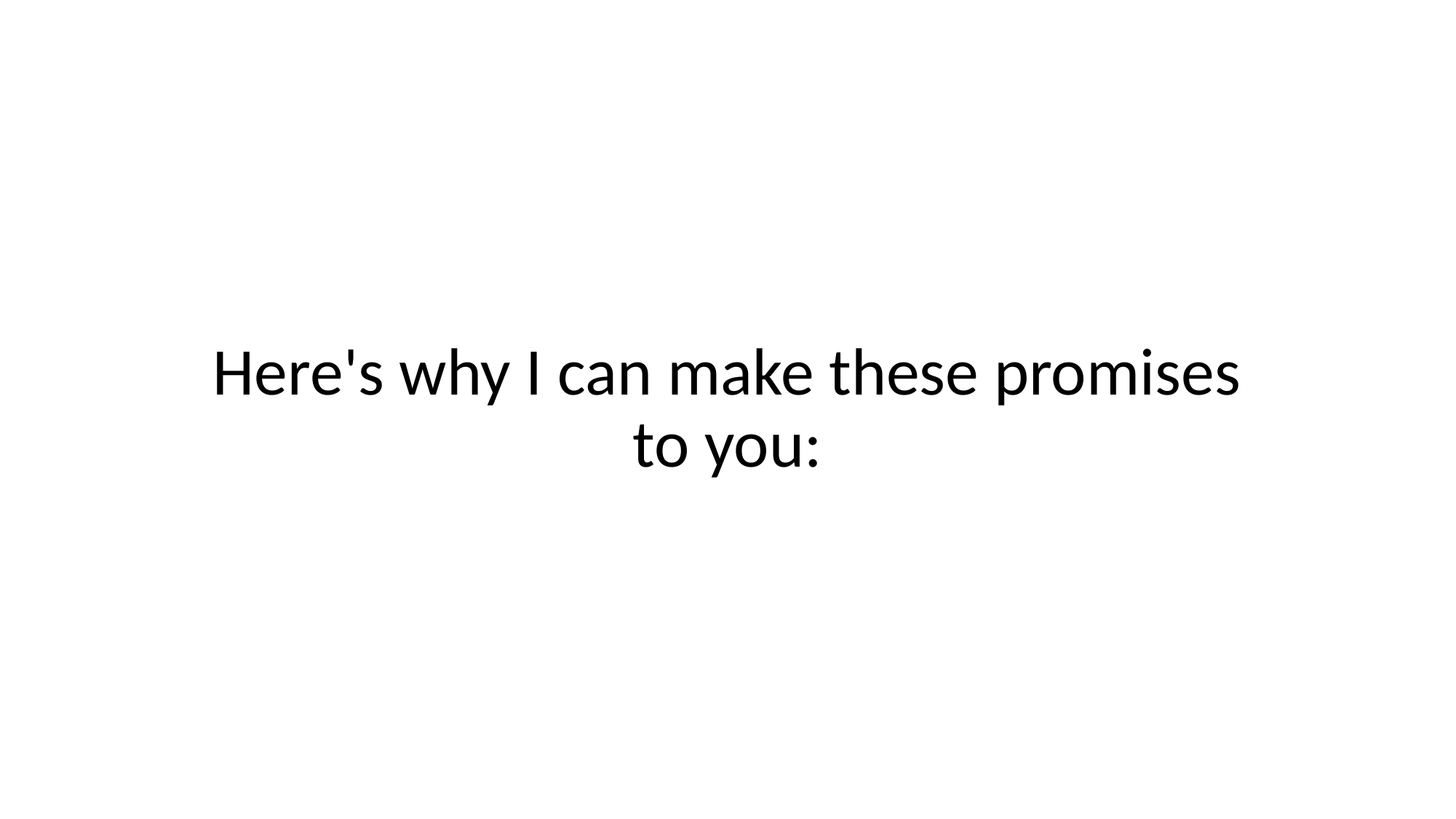

# Here's why I can make these promises to you: